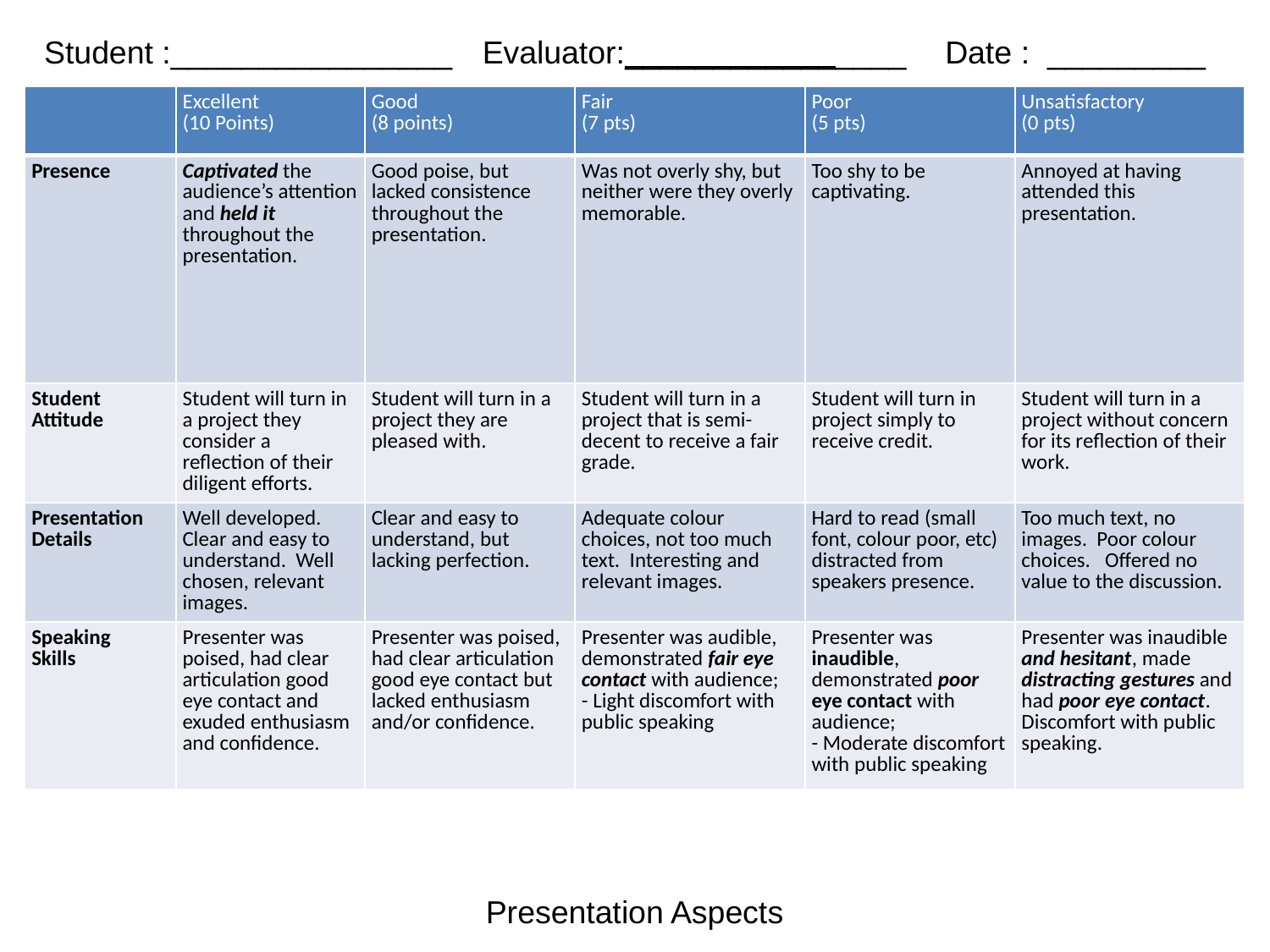

Student :________________
Evaluator:________________
Date :  _________
|  | Excellent (10 Points) | Good (8 points) | Fair (7 pts) | Poor (5 pts) | Unsatisfactory (0 pts) |
| --- | --- | --- | --- | --- | --- |
| Presence | Captivated the audience’s attention and held it throughout the presentation. | Good poise, but lacked consistence throughout the presentation. | Was not overly shy, but neither were they overly memorable. | Too shy to be captivating. | Annoyed at having attended this presentation. |
| Student Attitude | Student will turn in a project they consider a reflection of their diligent efforts. | Student will turn in a project they are pleased with. | Student will turn in a project that is semi-decent to receive a fair grade. | Student will turn in project simply to receive credit. | Student will turn in a project without concern for its reflection of their work. |
| Presentation Details | Well developed. Clear and easy to understand. Well chosen, relevant images. | Clear and easy to understand, but lacking perfection. | Adequate colour choices, not too much text. Interesting and relevant images. | Hard to read (small font, colour poor, etc) distracted from speakers presence. | Too much text, no images. Poor colour choices. Offered no value to the discussion. |
| Speaking Skills | Presenter was poised, had clear articulation good eye contact and exuded enthusiasm and confidence. | Presenter was poised, had clear articulation good eye contact but lacked enthusiasm and/or confidence. | Presenter was audible, demonstrated fair eye contact with audience; - Light discomfort with public speaking | Presenter was inaudible, demonstrated poor eye contact with audience; - Moderate discomfort with public speaking | Presenter was inaudible and hesitant, made distracting gestures and had poor eye contact. Discomfort with public speaking. |
Presentation Aspects